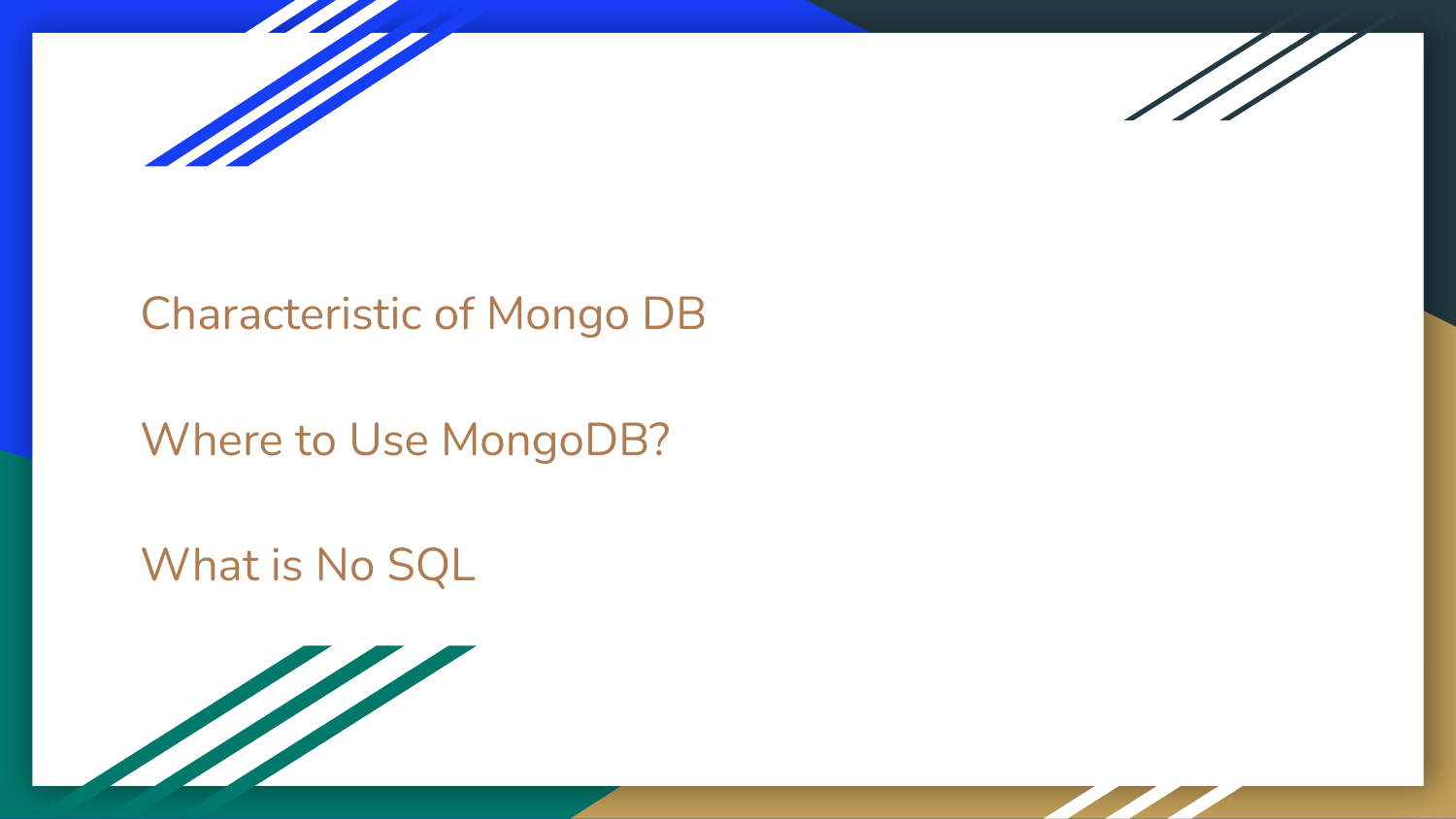

# Characteristic of Mongo DB

Where to Use MongoDB?

What is No SQL